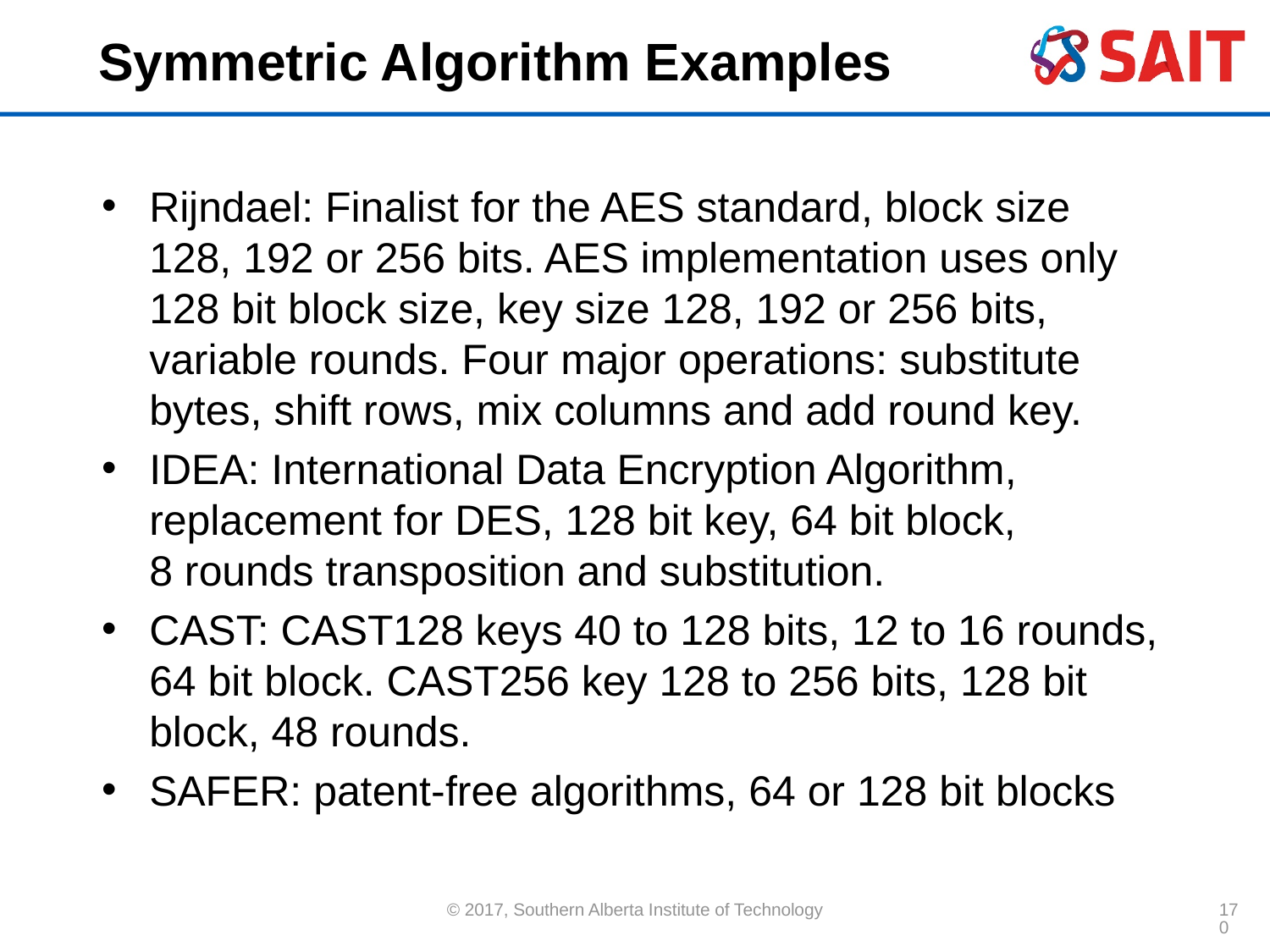

# Symmetric Algorithm Examples
Rijndael: Finalist for the AES standard, block size 128, 192 or 256 bits. AES implementation uses only 128 bit block size, key size 128, 192 or 256 bits, variable rounds. Four major operations: substitute bytes, shift rows, mix columns and add round key.
IDEA: International Data Encryption Algorithm, replacement for DES, 128 bit key, 64 bit block,
8 rounds transposition and substitution.
CAST: CAST128 keys 40 to 128 bits, 12 to 16 rounds, 64 bit block. CAST256 key 128 to 256 bits, 128 bit block, 48 rounds.
SAFER: patent-free algorithms, 64 or 128 bit blocks